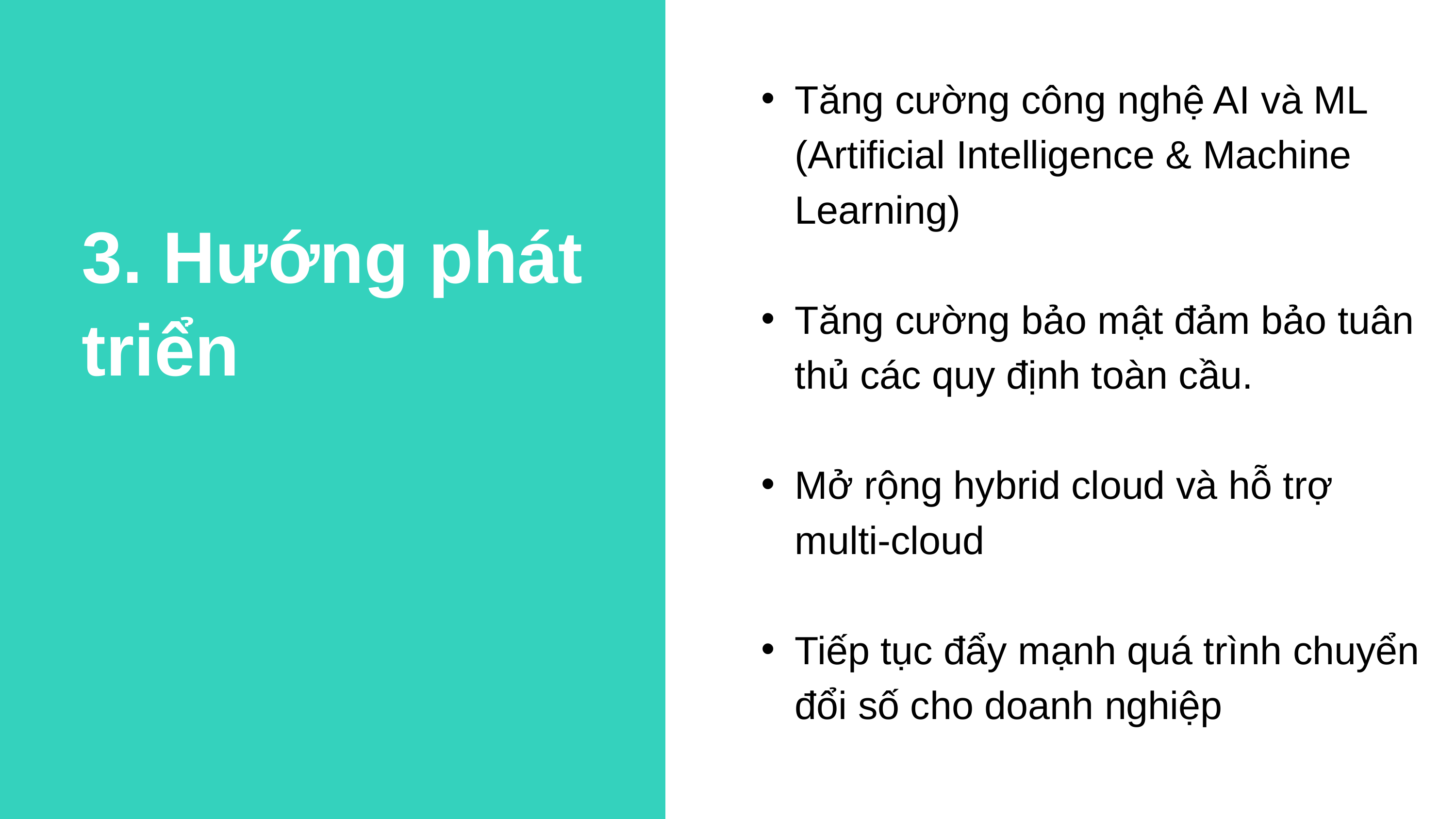

Tăng cường công nghệ AI và ML (Artificial Intelligence & Machine Learning)

Tăng cường bảo mật đảm bảo tuân thủ các quy định toàn cầu.

Mở rộng hybrid cloud và hỗ trợ multi-cloud

Tiếp tục đẩy mạnh quá trình chuyển đổi số cho doanh nghiệp

3. Hướng phát triển